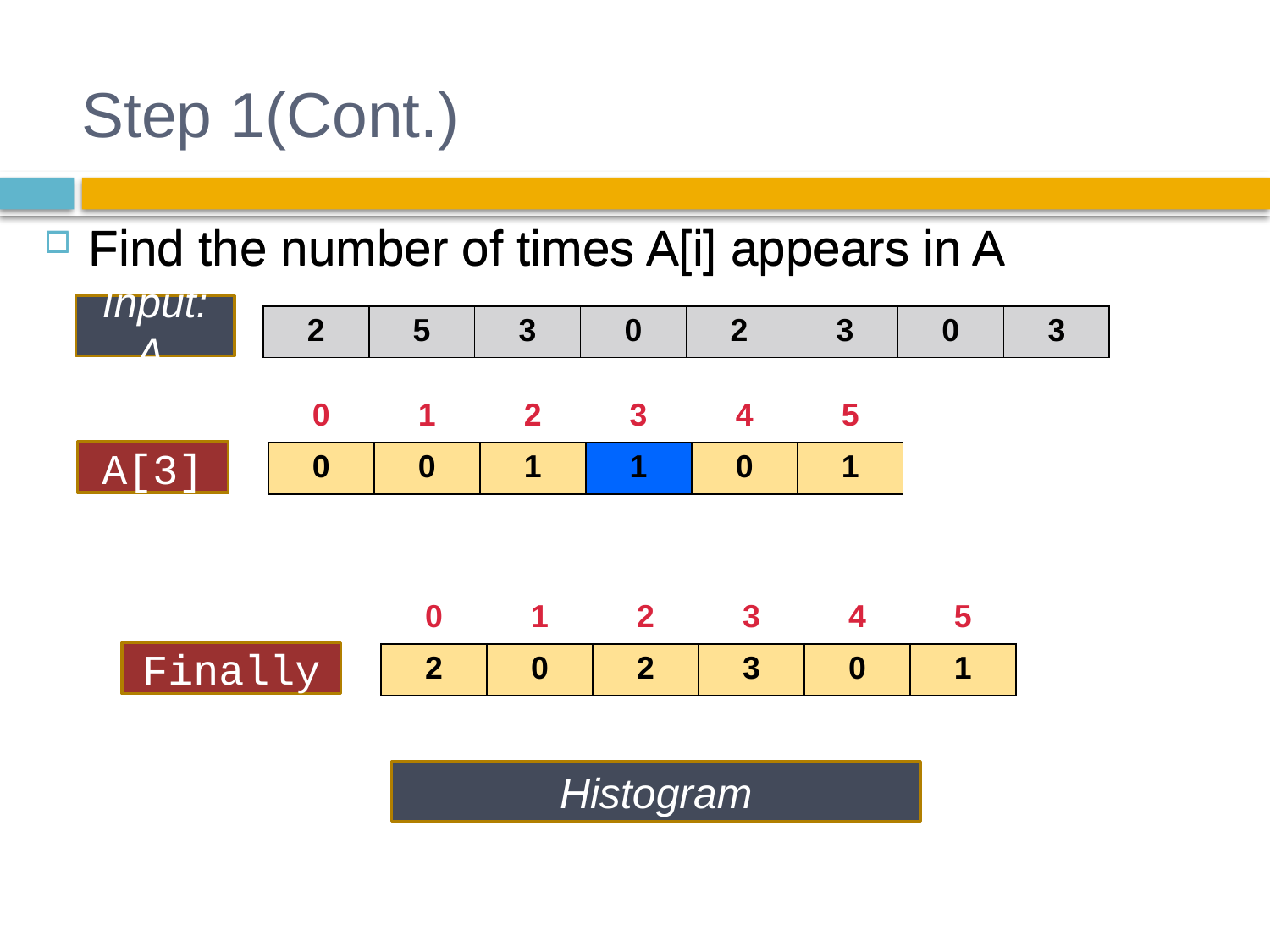

# Step 1(Cont.)
Find the number of times A[i] appears in A
Find the number of times A[i] appears in A
Input: A
| 2 | 5 | 3 | 0 | 2 | 3 | 0 | 3 |
| --- | --- | --- | --- | --- | --- | --- | --- |
| 0 | 1 | 2 | 3 | 4 | 5 |
| --- | --- | --- | --- | --- | --- |
| 0 | 0 | 1 | 1 | 0 | 1 |
A[3]
| 0 | 1 | 2 | 3 | 4 | 5 |
| --- | --- | --- | --- | --- | --- |
| 2 | 0 | 2 | 3 | 0 | 1 |
Finally
Histogram